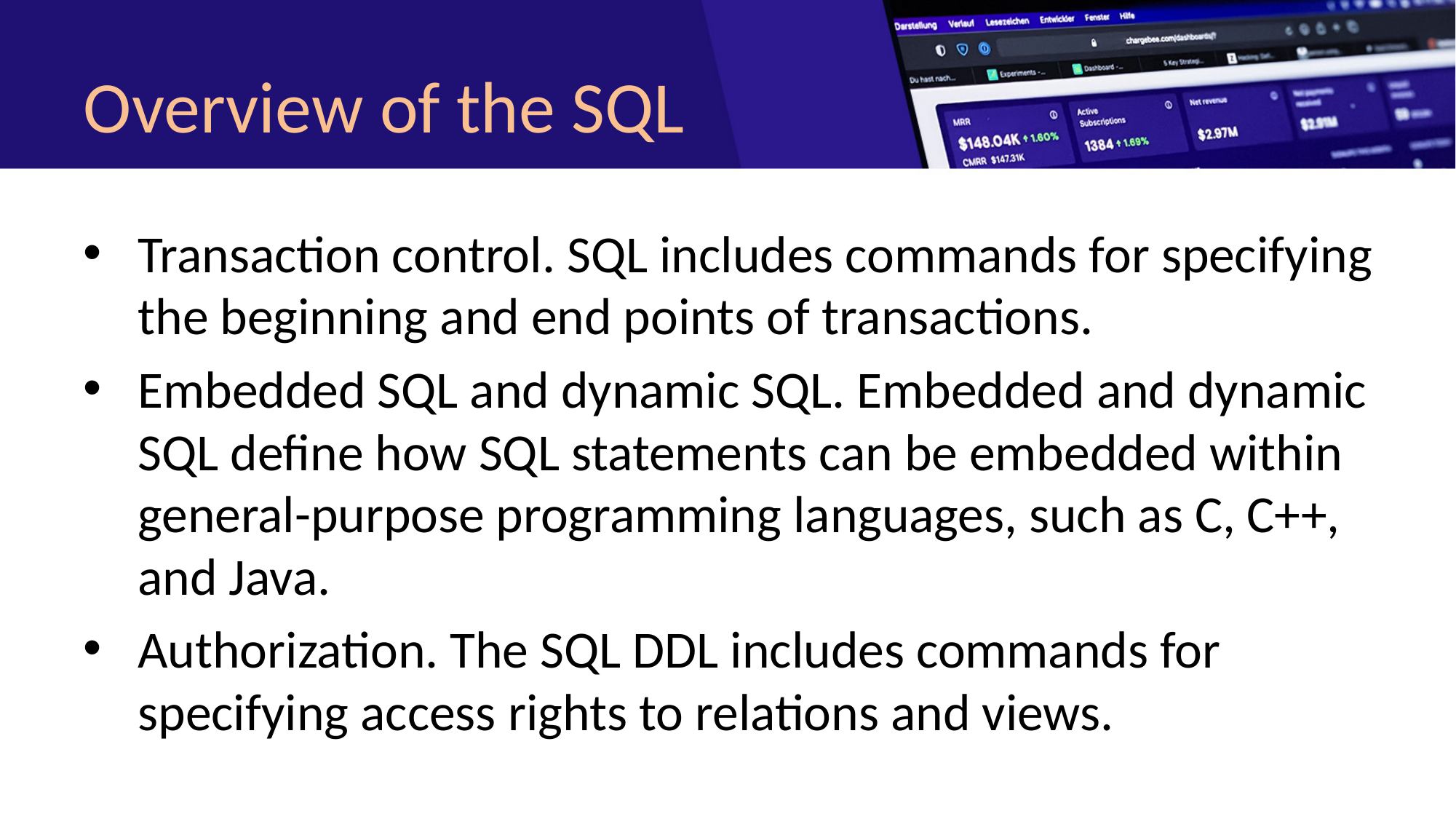

# Overview of the SQL
Transaction control. SQL includes commands for specifying the beginning and end points of transactions.
Embedded SQL and dynamic SQL. Embedded and dynamic SQL define how SQL statements can be embedded within general-purpose programming languages, such as C, C++, and Java.
Authorization. The SQL DDL includes commands for specifying access rights to relations and views.